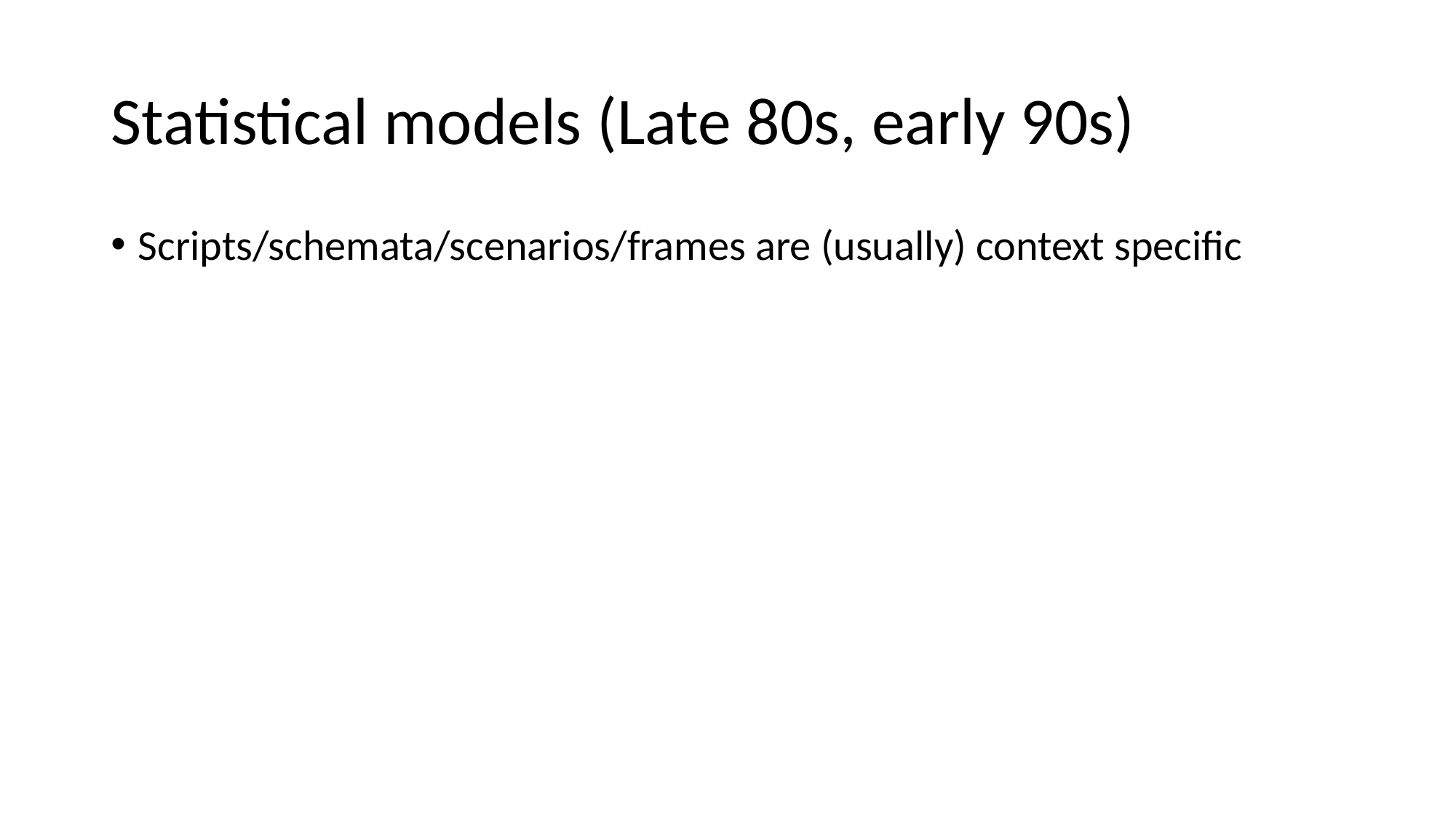

# Statistical models (Late 80s, early 90s)
Scripts/schemata/scenarios/frames are (usually) context specific